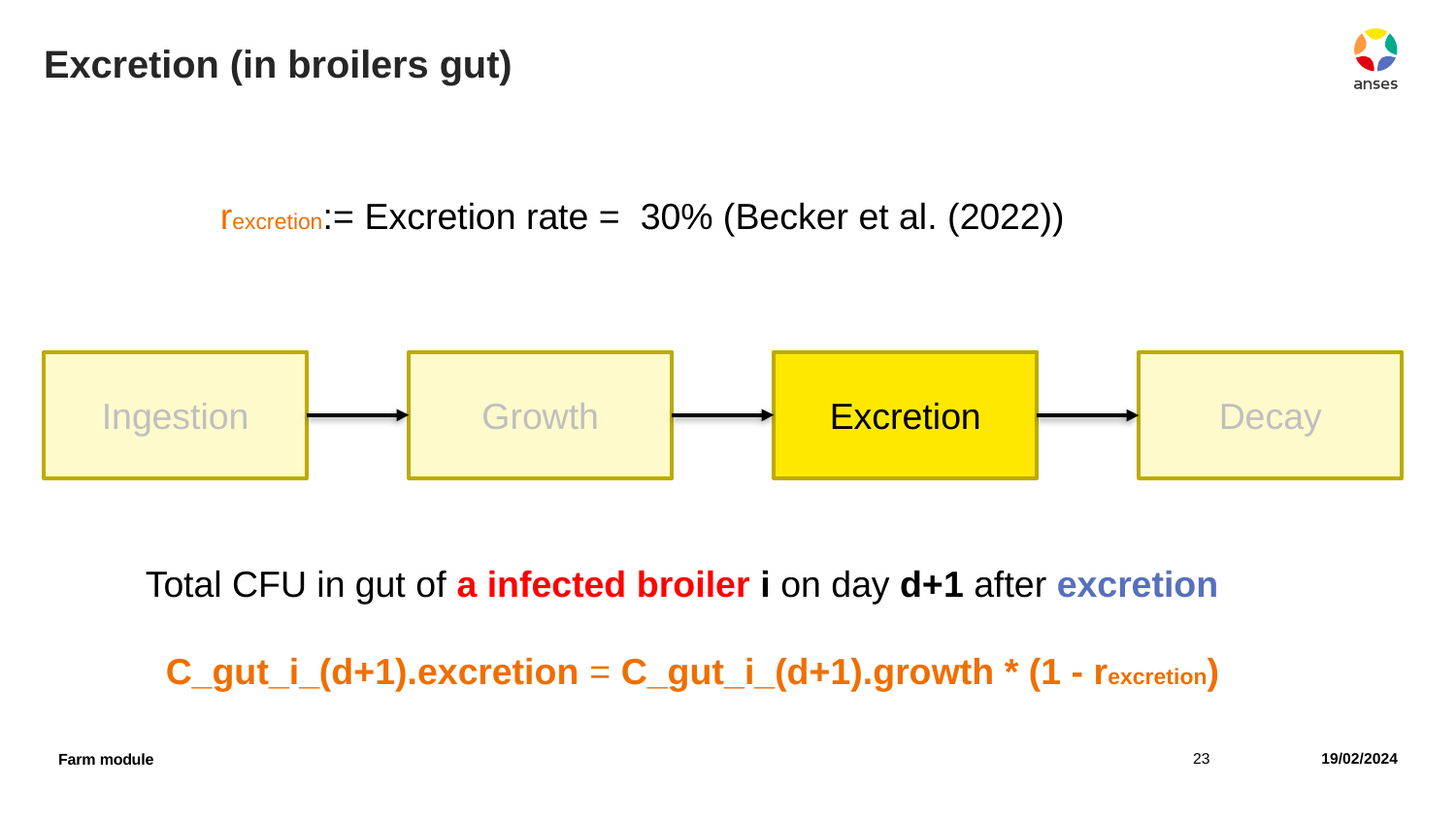

# Excretion (in broilers gut)
rexcretion:= Excretion rate =  30% (Becker et al. (2022))

Ingestion
Growth
Excretion
Decay
       Total CFU in gut of a infected broiler i on day d+1 after excretion

         C_gut_i_(d+1).excretion = C_gut_i_(d+1).growth * (1 - rexcretion)
23
19/02/2024
Farm module